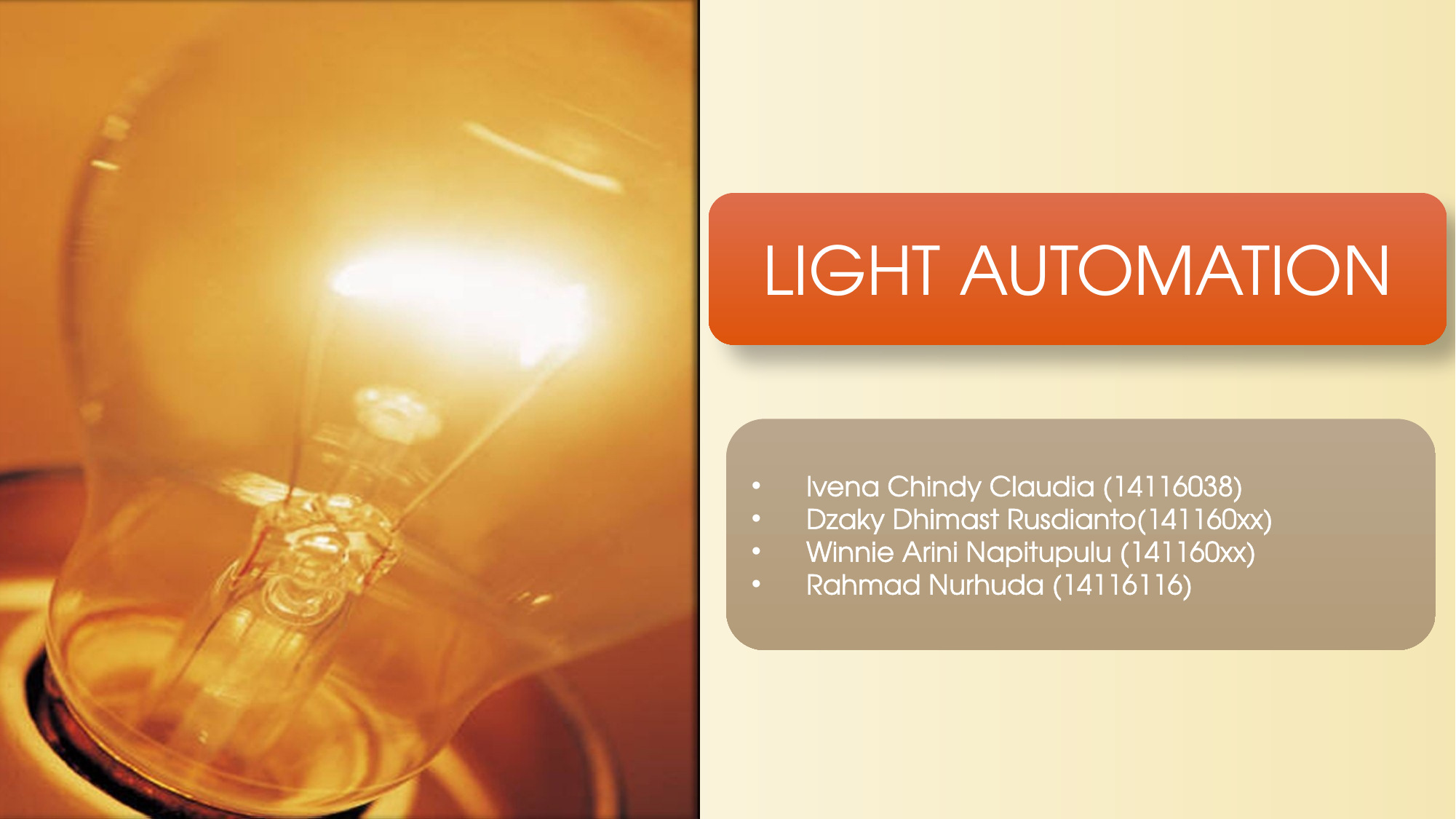

LIGHT AUTOMATION
Ivena Chindy Claudia (14116038)
Dzaky Dhimast Rusdianto(141160xx)
Winnie Arini Napitupulu (141160xx)
Rahmad Nurhuda (14116116)